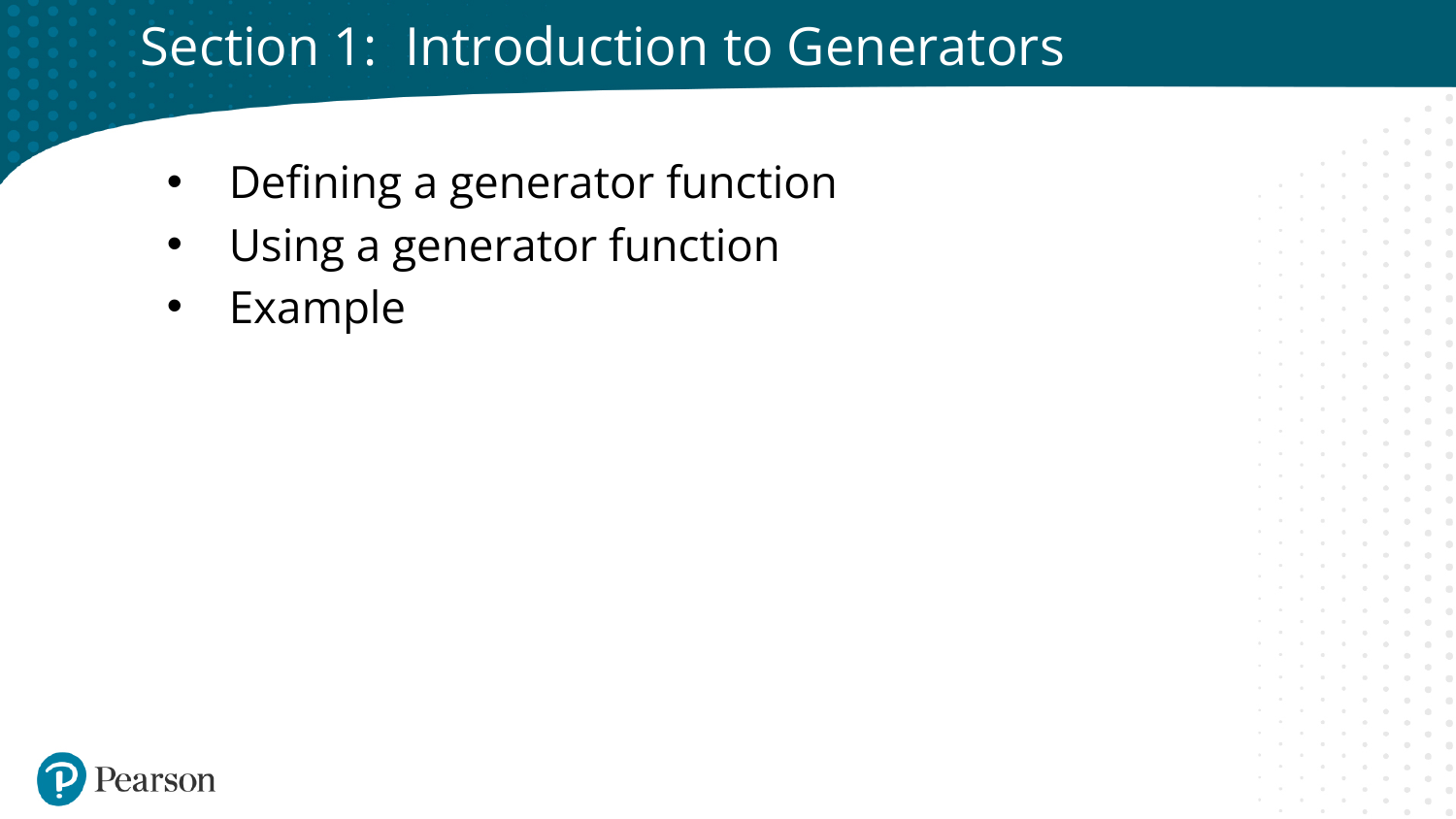

# Section 1:  Introduction to Generators
Defining a generator function
Using a generator function
Example